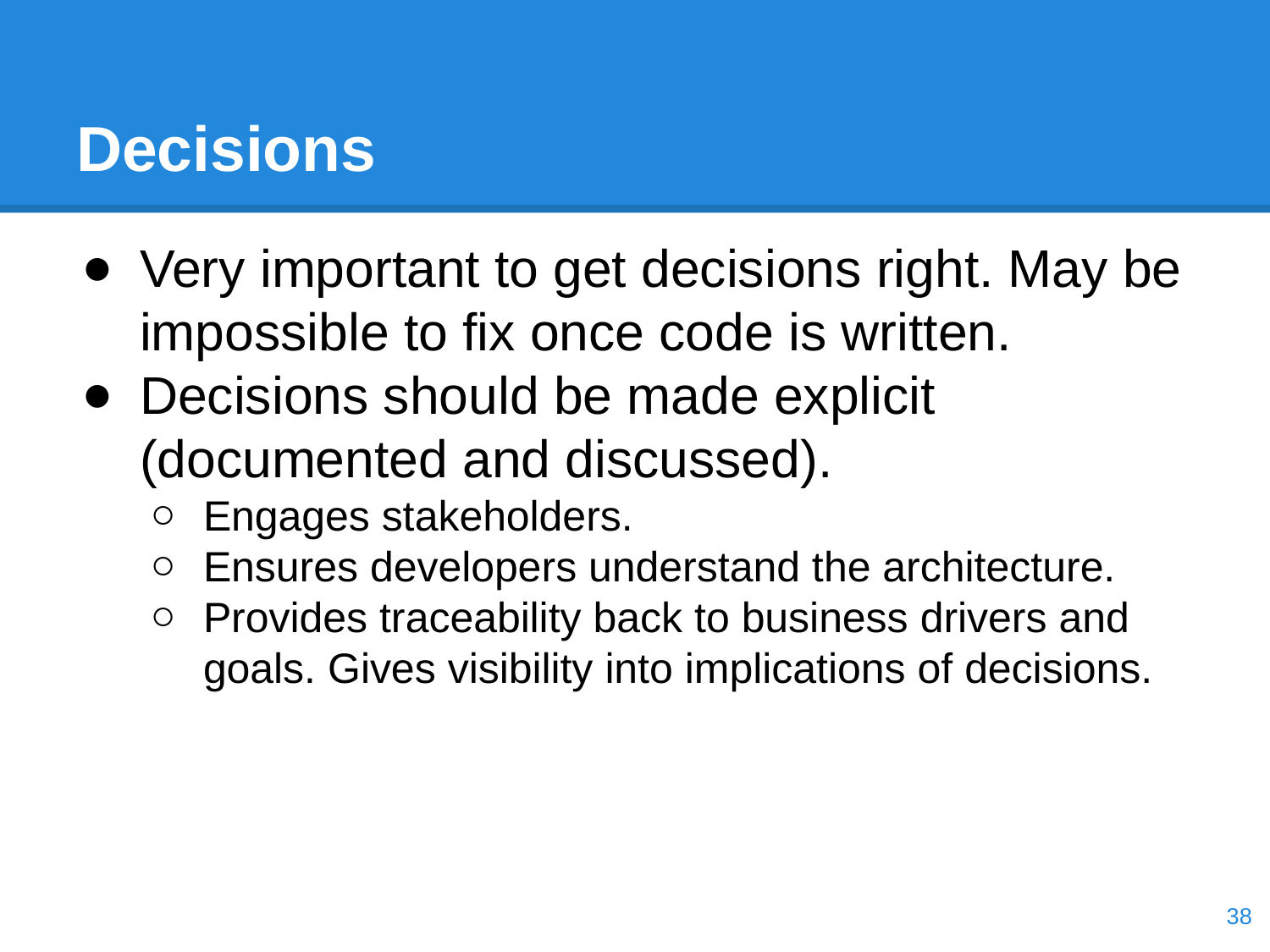

# Decisions
Very important to get decisions right. May be impossible to fix once code is written.
Decisions should be made explicit (documented and discussed).
Engages stakeholders.
Ensures developers understand the architecture.
Provides traceability back to business drivers and goals. Gives visibility into implications of decisions.
38